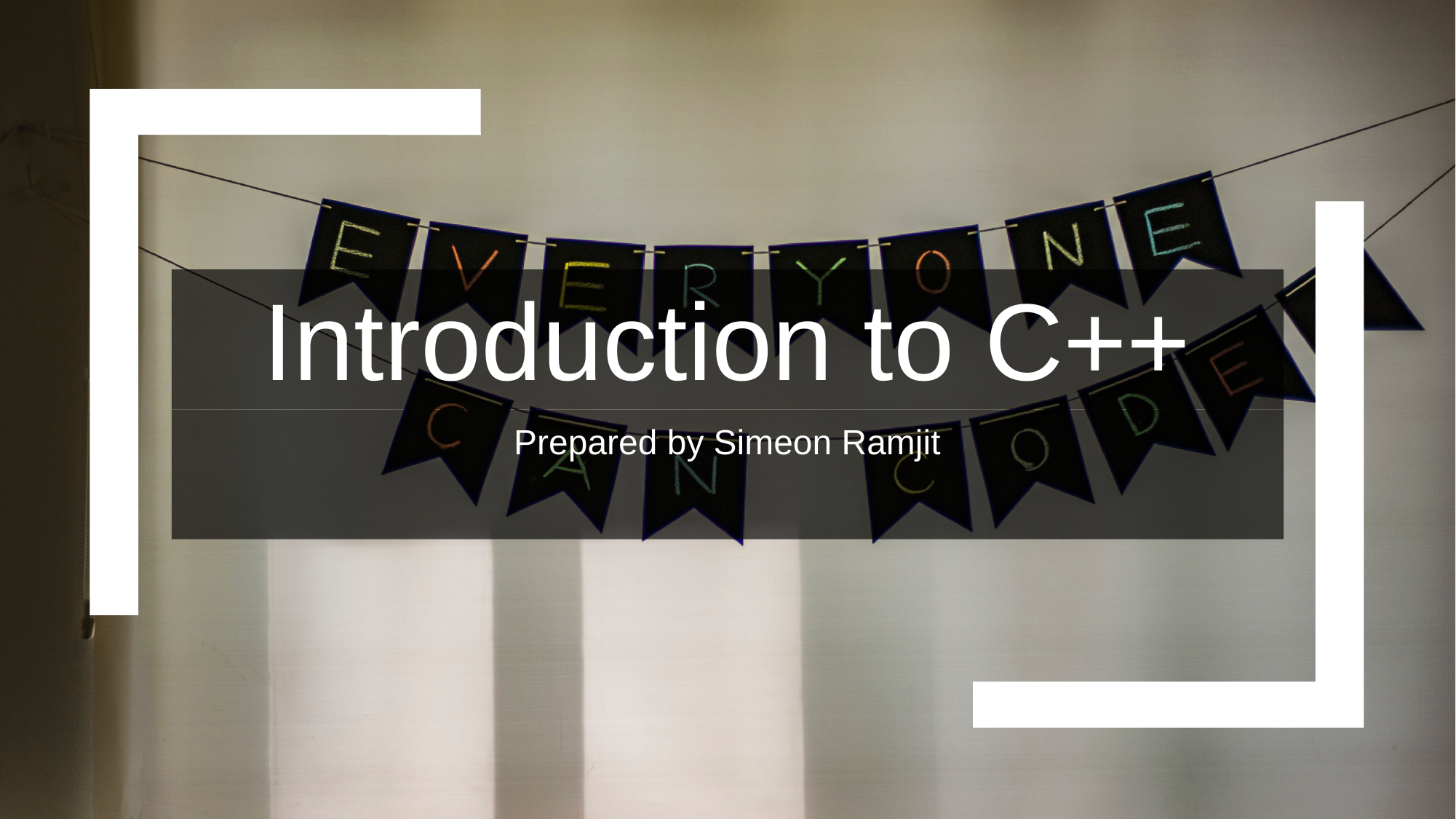

# Introduction to C++
Prepared by Simeon Ramjit